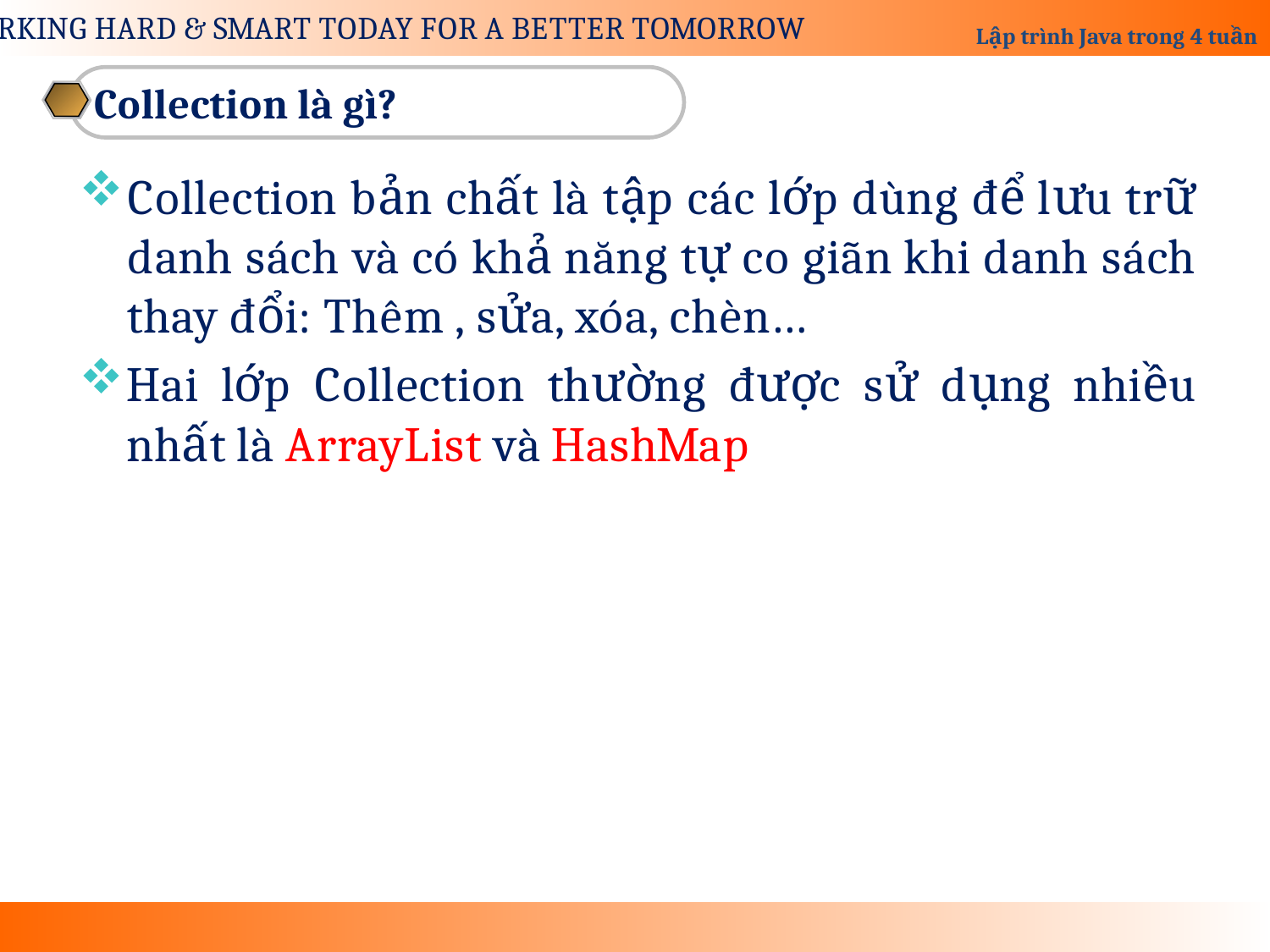

Collection là gì?

Collection bản chất là tập các lớp dùng để lưu trữ danh sách và có khả năng tự co giãn khi danh sách thay đổi: Thêm , sửa, xóa, chèn…
Hai lớp Collection thường được sử dụng nhiều nhất là ArrayList và HashMap